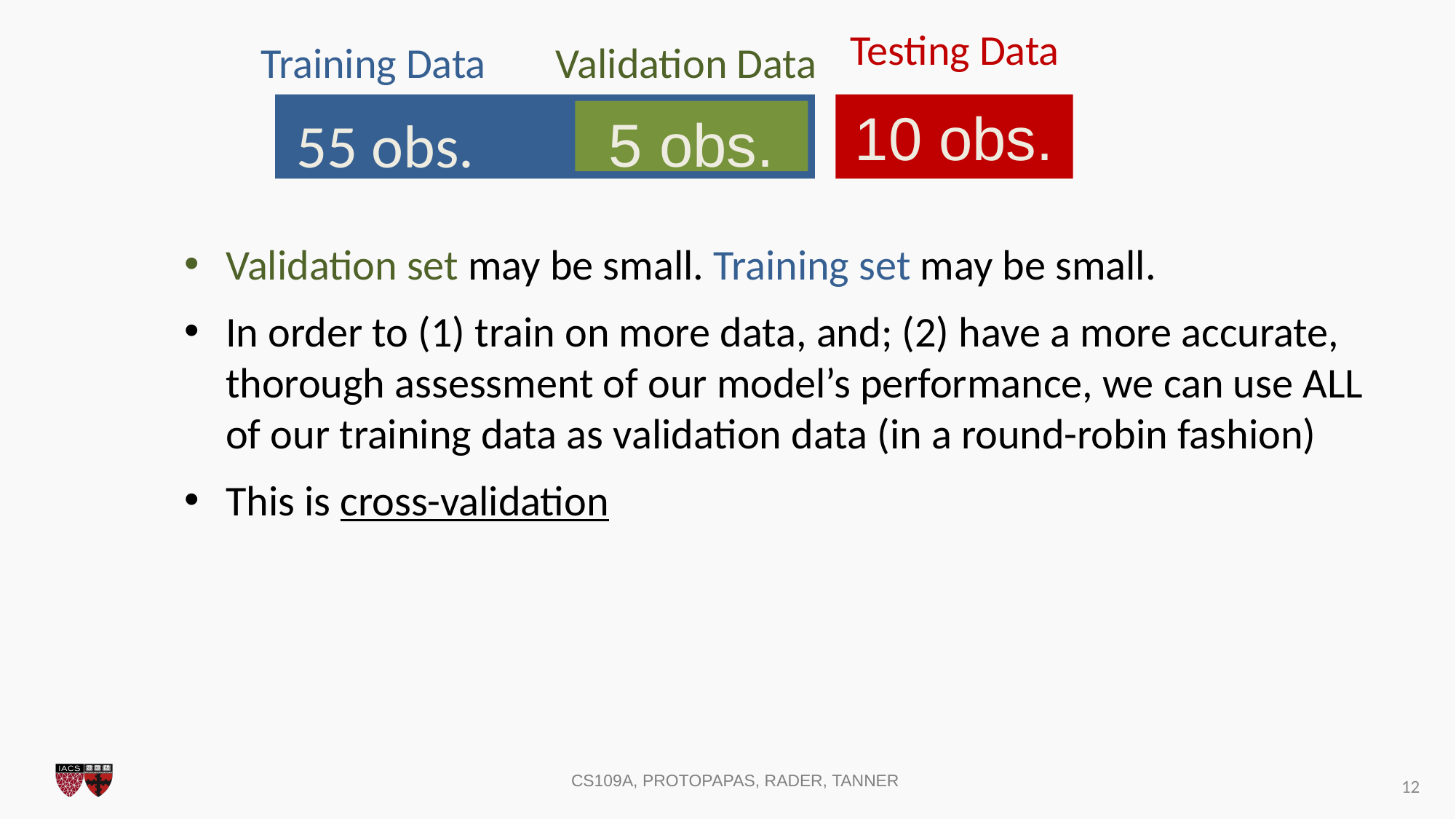

Testing Data
Training Data
Validation Data
10 obs.

5 obs.
55 obs.
Validation set may be small. Training set may be small.
In order to (1) train on more data, and; (2) have a more accurate, thorough assessment of our model’s performance, we can use ALL of our training data as validation data (in a round-robin fashion)
This is cross-validation
12